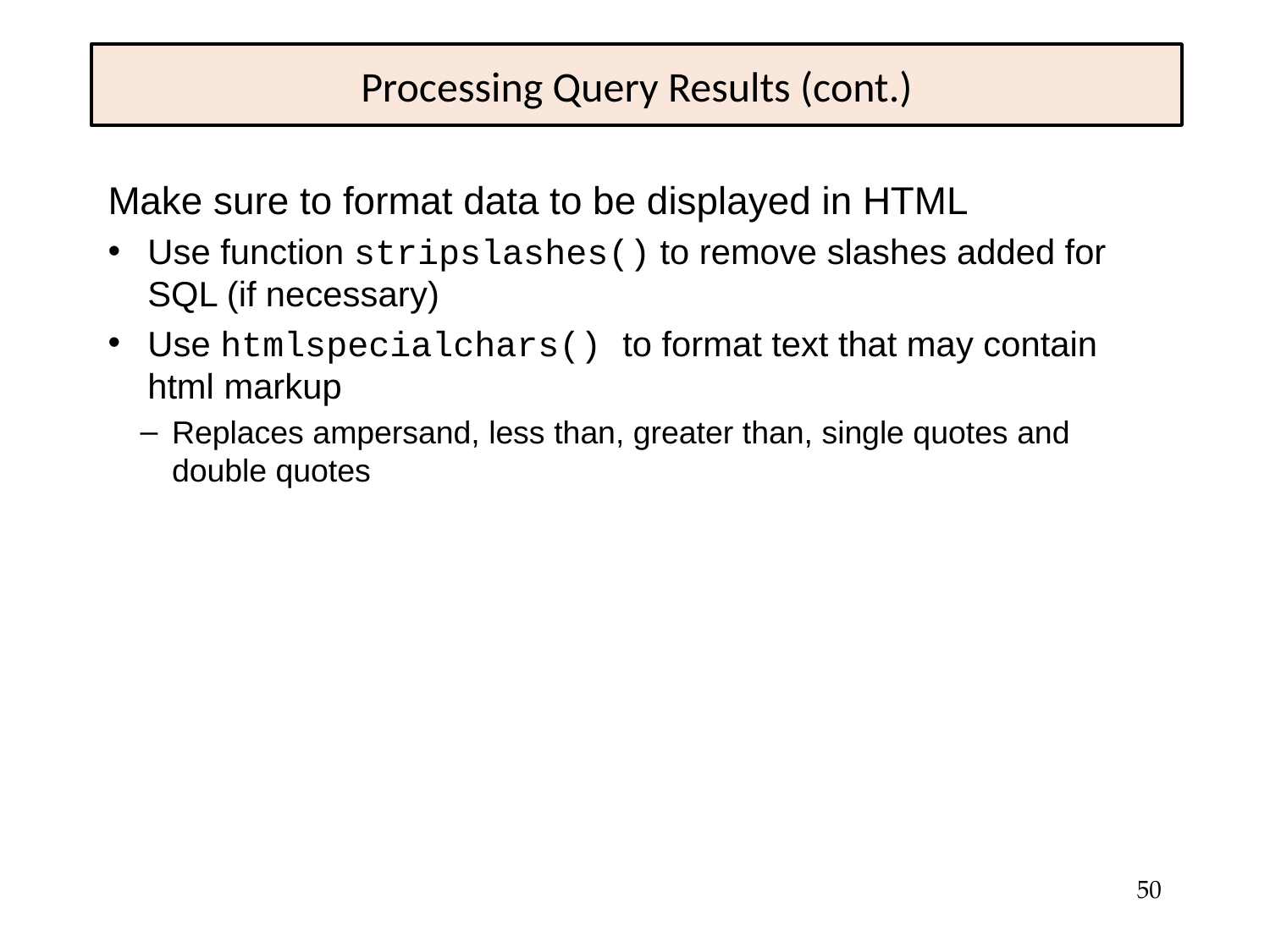

# Processing Query Results (cont.)
Make sure to format data to be displayed in HTML
Use function stripslashes() to remove slashes added for SQL (if necessary)
Use htmlspecialchars() to format text that may contain html markup
Replaces ampersand, less than, greater than, single quotes and double quotes

50